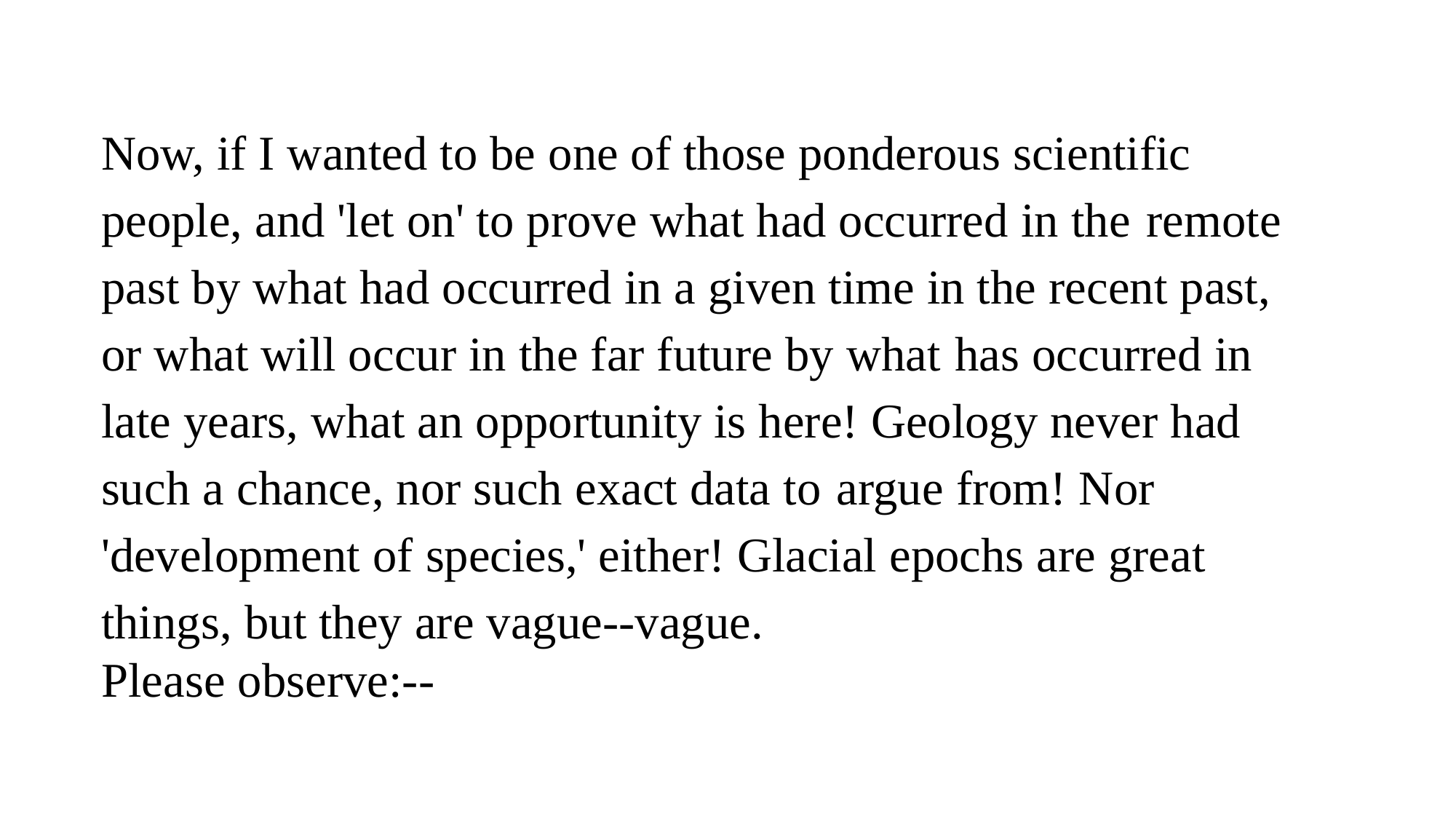

Now, if I wanted to be one of those ponderous scientific people, and 'let on' to prove what had occurred in the remote past by what had occurred in a given time in the recent past, or what will occur in the far future by what has occurred in late years, what an opportunity is here! Geology never had such a chance, nor such exact data to argue from! Nor 'development of species,' either! Glacial epochs are great things, but they are vague--vague.
Please observe:--